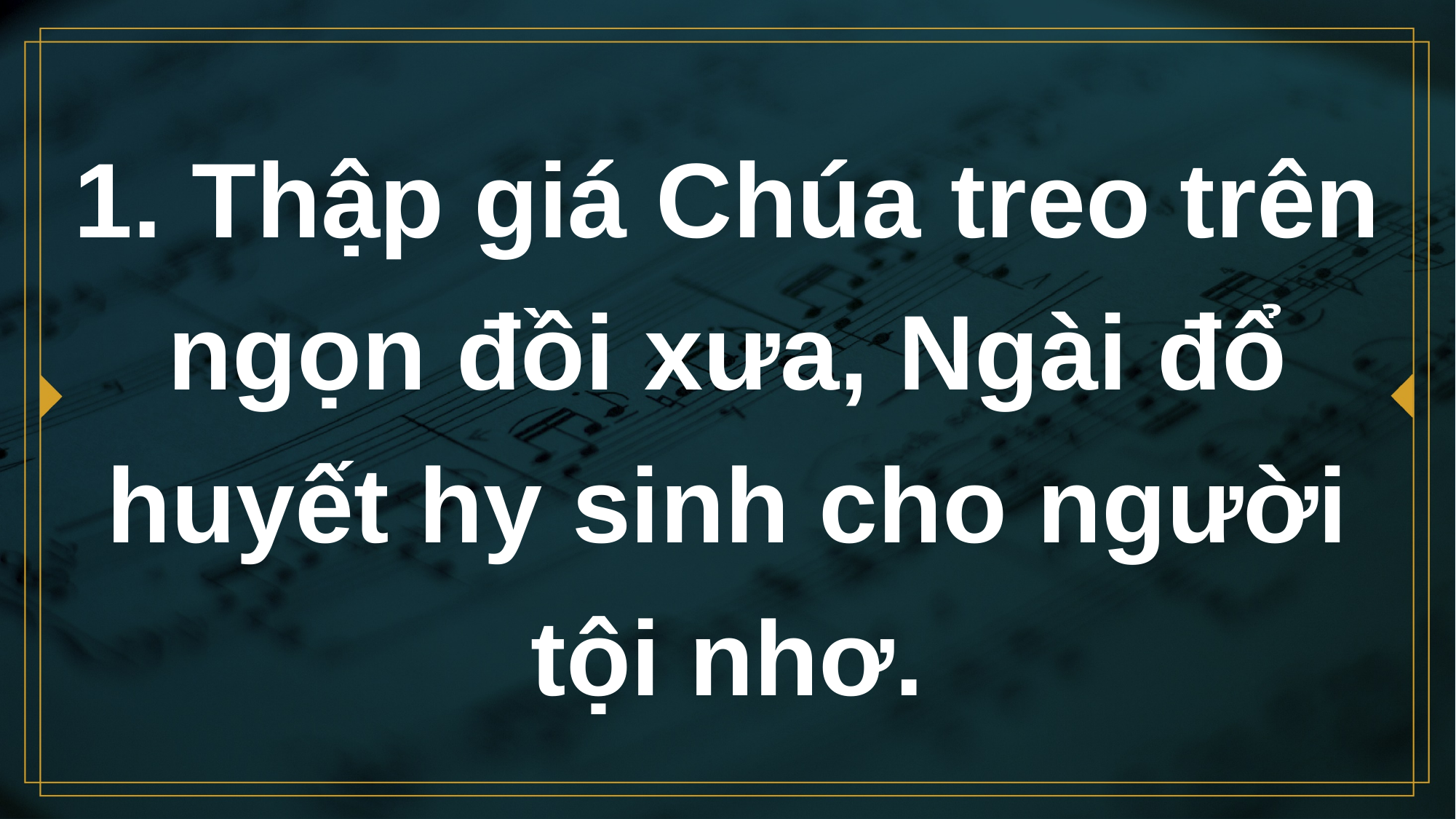

# 1. Thập giá Chúa treo trên ngọn đồi xưa, Ngài đổ huyết hy sinh cho người tội nhơ.